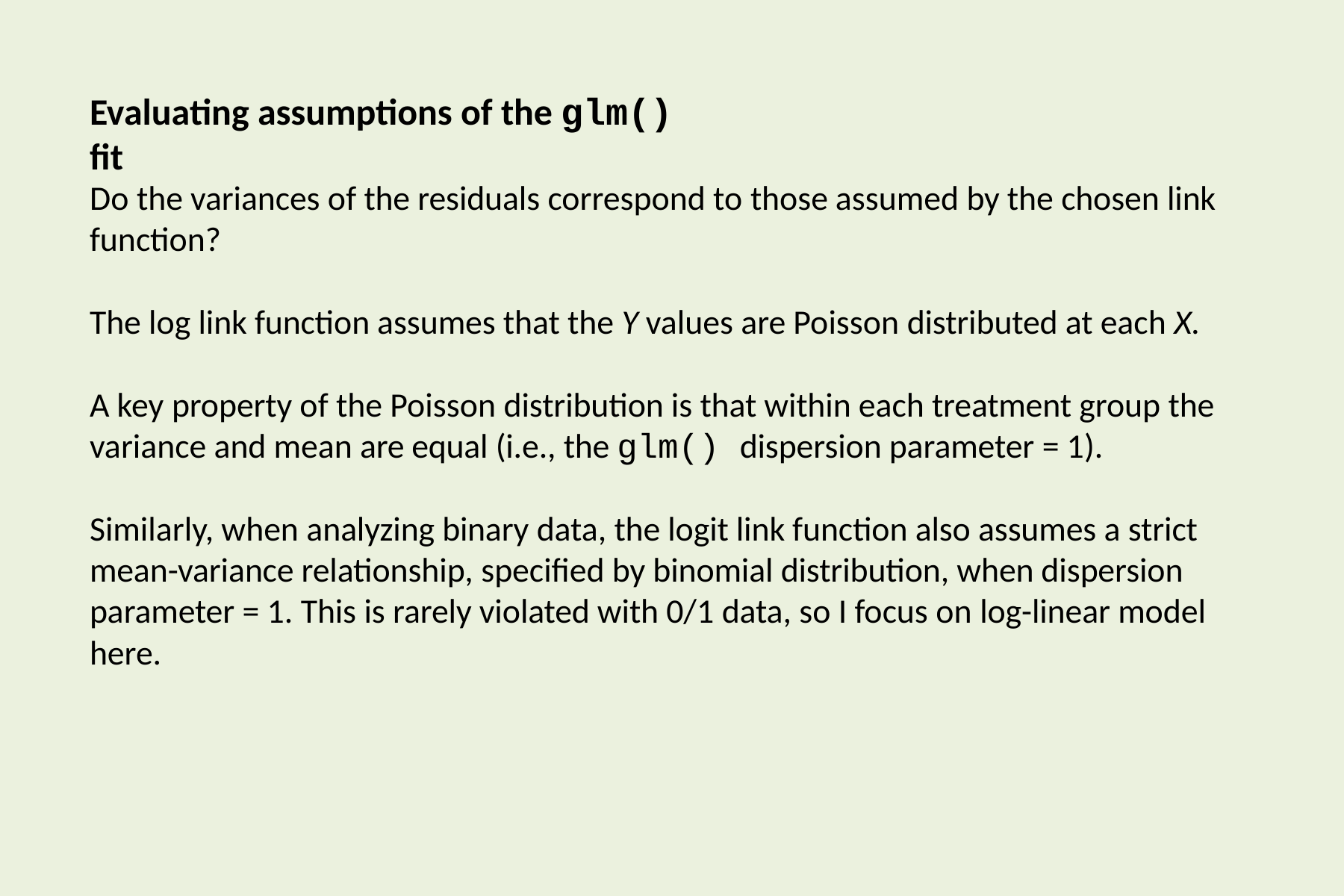

# Evaluating assumptions of the glm() fit
Do the variances of the residuals correspond to those assumed by the chosen link  function?

The log link function assumes that the Y values are Poisson distributed at each X.

A key property of the Poisson distribution is that within each treatment group the  variance and mean are equal (i.e., the glm() dispersion parameter = 1).

Similarly, when analyzing binary data, the logit link function also assumes a strict  mean-variance relationship, specified by binomial distribution, when dispersion  parameter = 1. This is rarely violated with 0/1 data, so I focus on log-linear model  here.